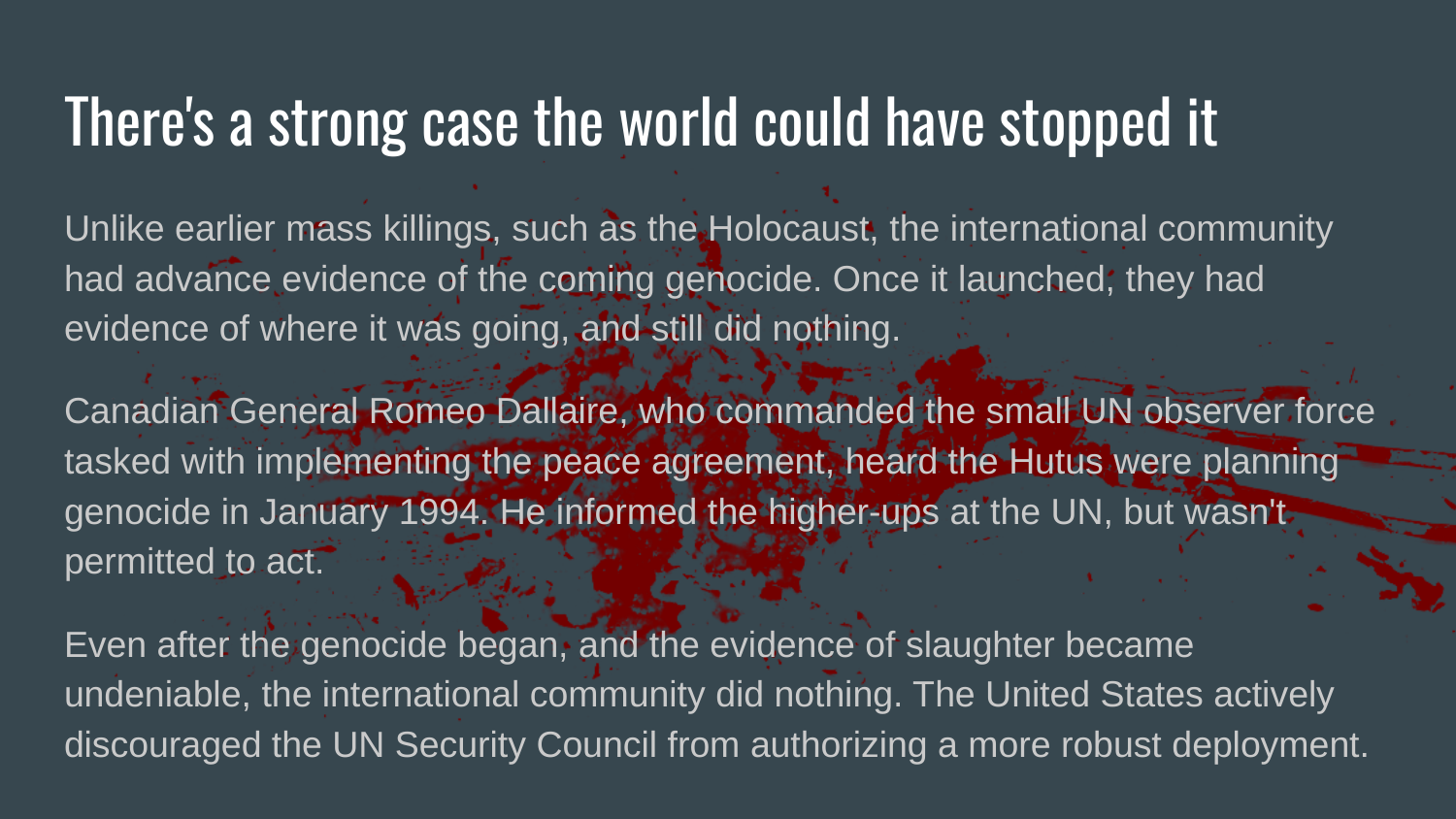

# There's a strong case the world could have stopped it
Unlike earlier mass killings, such as the Holocaust, the international community had advance evidence of the coming genocide. Once it launched, they had evidence of where it was going, and still did nothing.
Canadian General Romeo Dallaire, who commanded the small UN observer force tasked with implementing the peace agreement, heard the Hutus were planning genocide in January 1994. He informed the higher-ups at the UN, but wasn't permitted to act.
Even after the genocide began, and the evidence of slaughter became undeniable, the international community did nothing. The United States actively discouraged the UN Security Council from authorizing a more robust deployment.